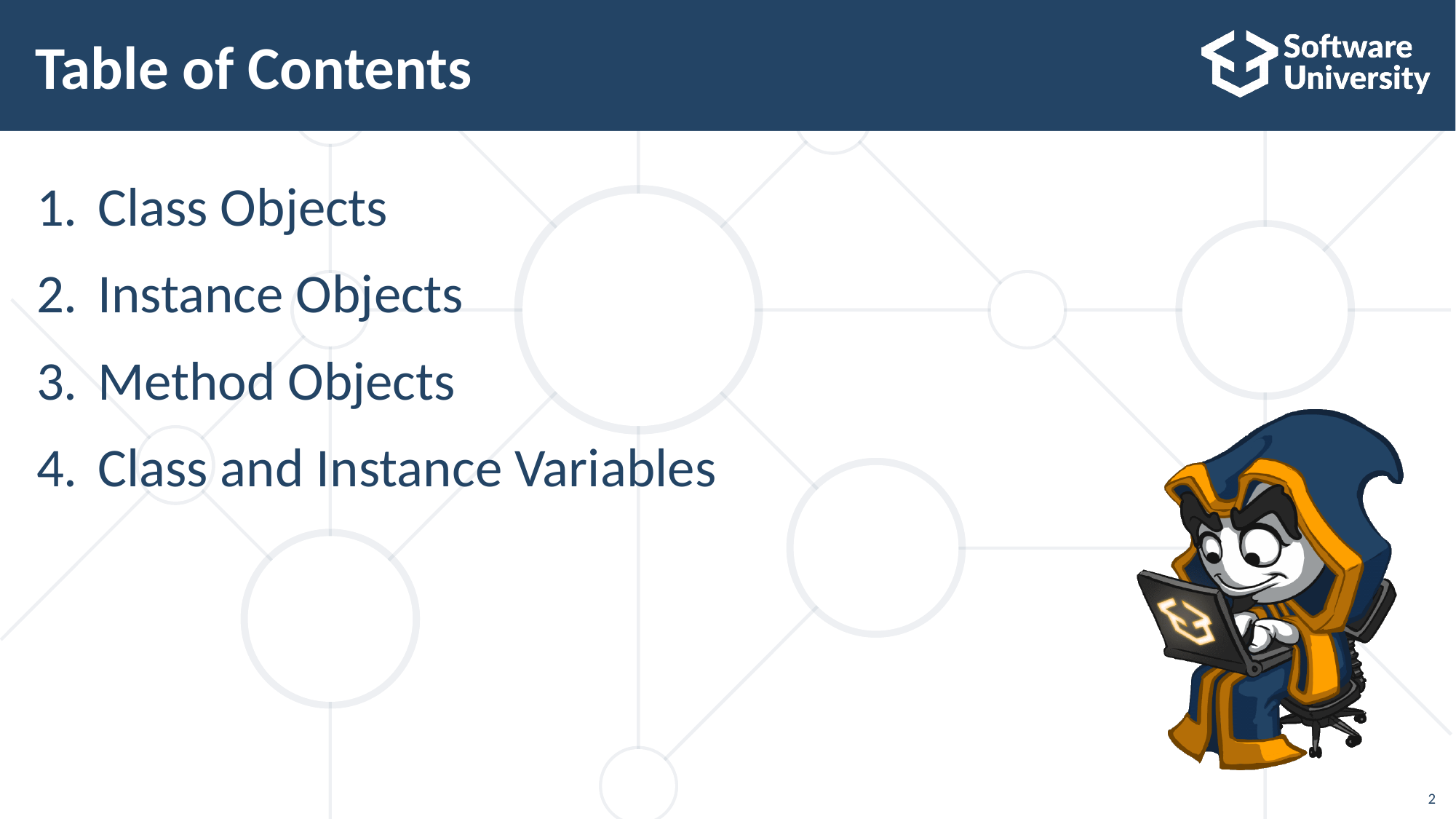

# Table of Contents
Class Objects
Instance Objects
Method Objects
Class and Instance Variables
2